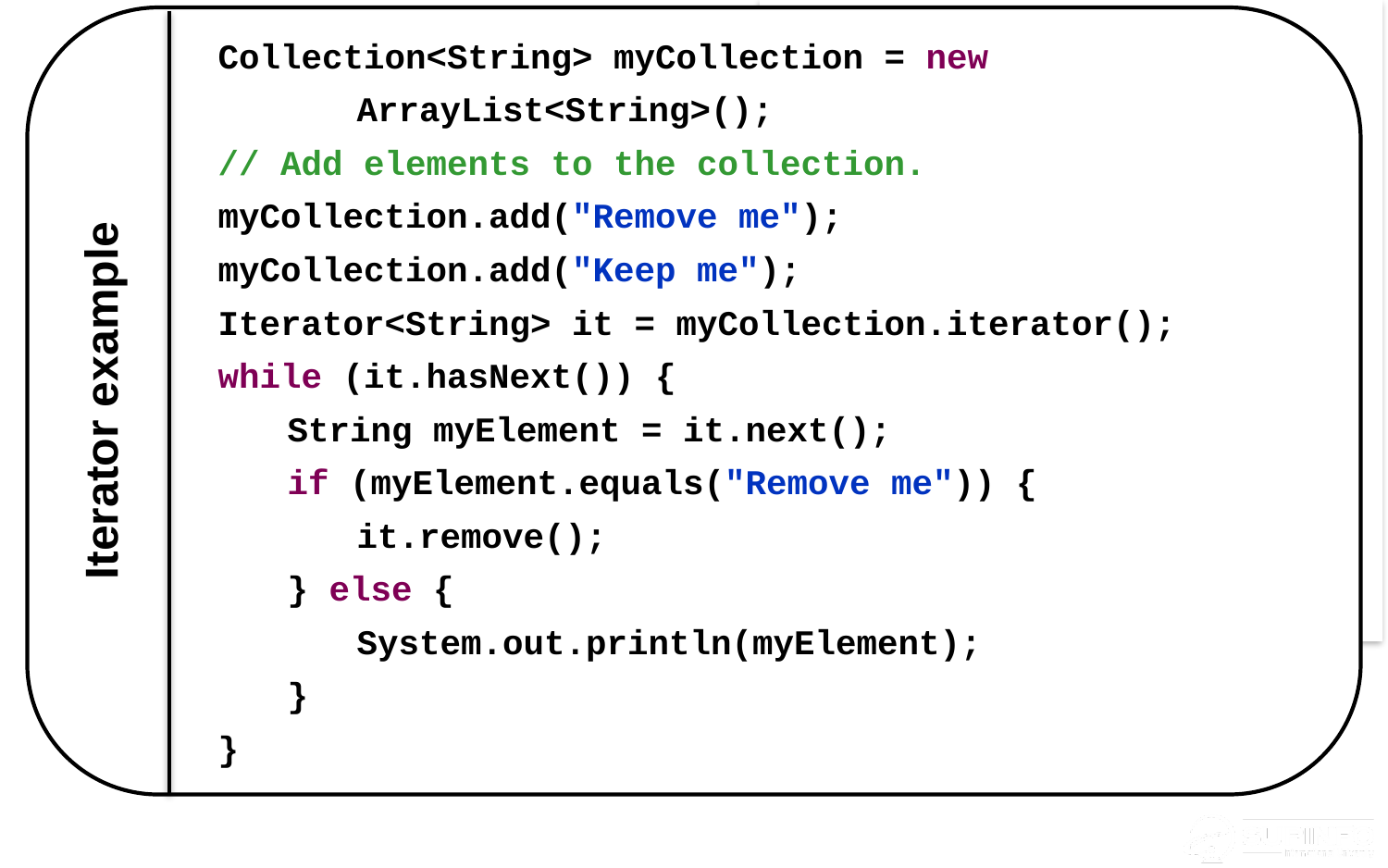

Collection<String> myCollection = new
ArrayList<String>();
// Add elements to the collection.
myCollection.add("Remove me");
myCollection.add("Keep me");
Iterator<String> it = myCollection.iterator();
while (it.hasNext()) {
String myElement = it.next();
if (myElement.equals("Remove me")) {
it.remove();
} else {
System.out.println(myElement);
}
}
Iterator example